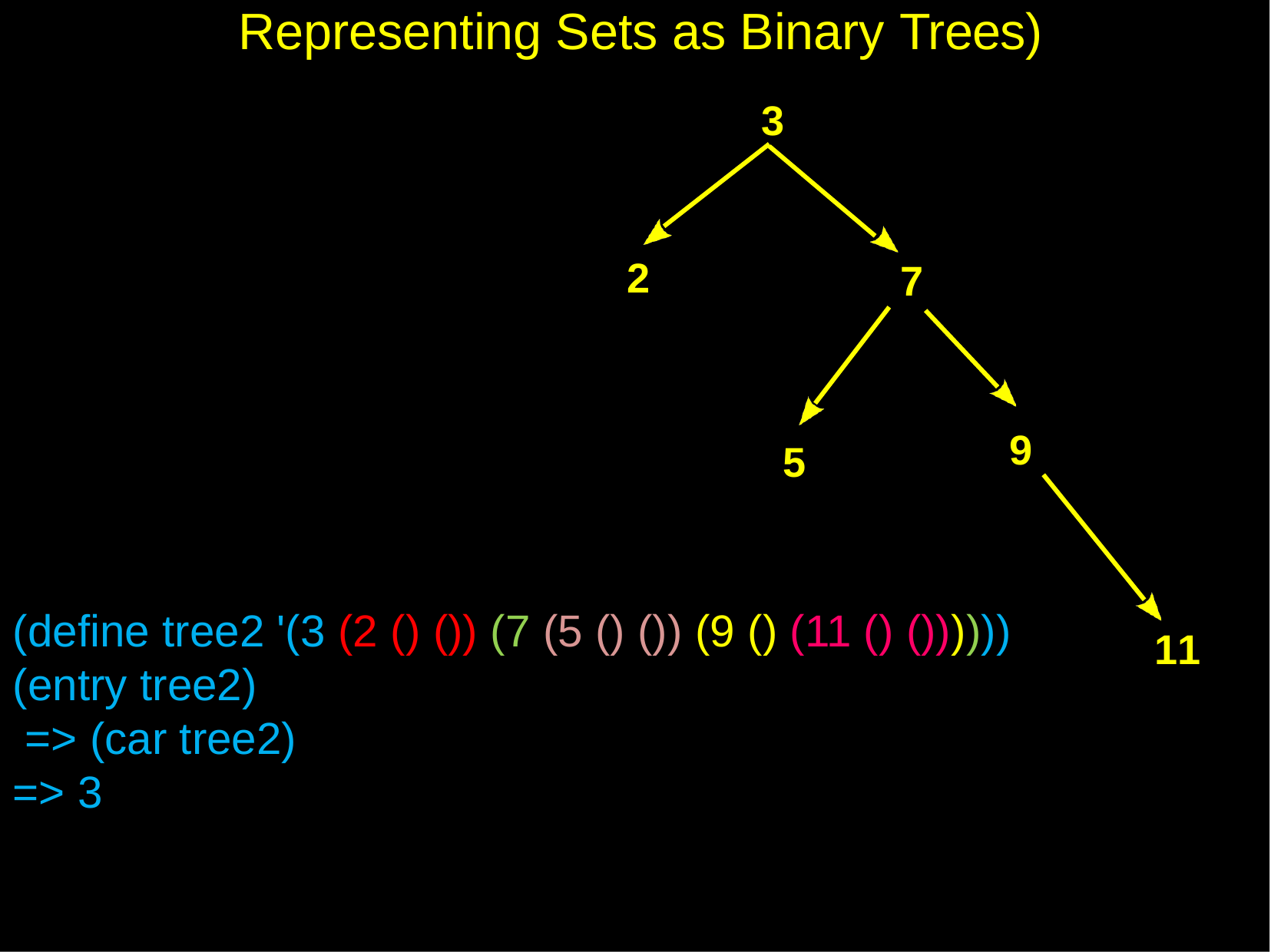

# Representing Sets as Binary Trees)
3

2
7

9
5

(define tree2 '(3 (2 () ()) (7 (5 () ()) (9 () (11 () ())))))
(entry tree2)
 => (car tree2)
=> 3

11